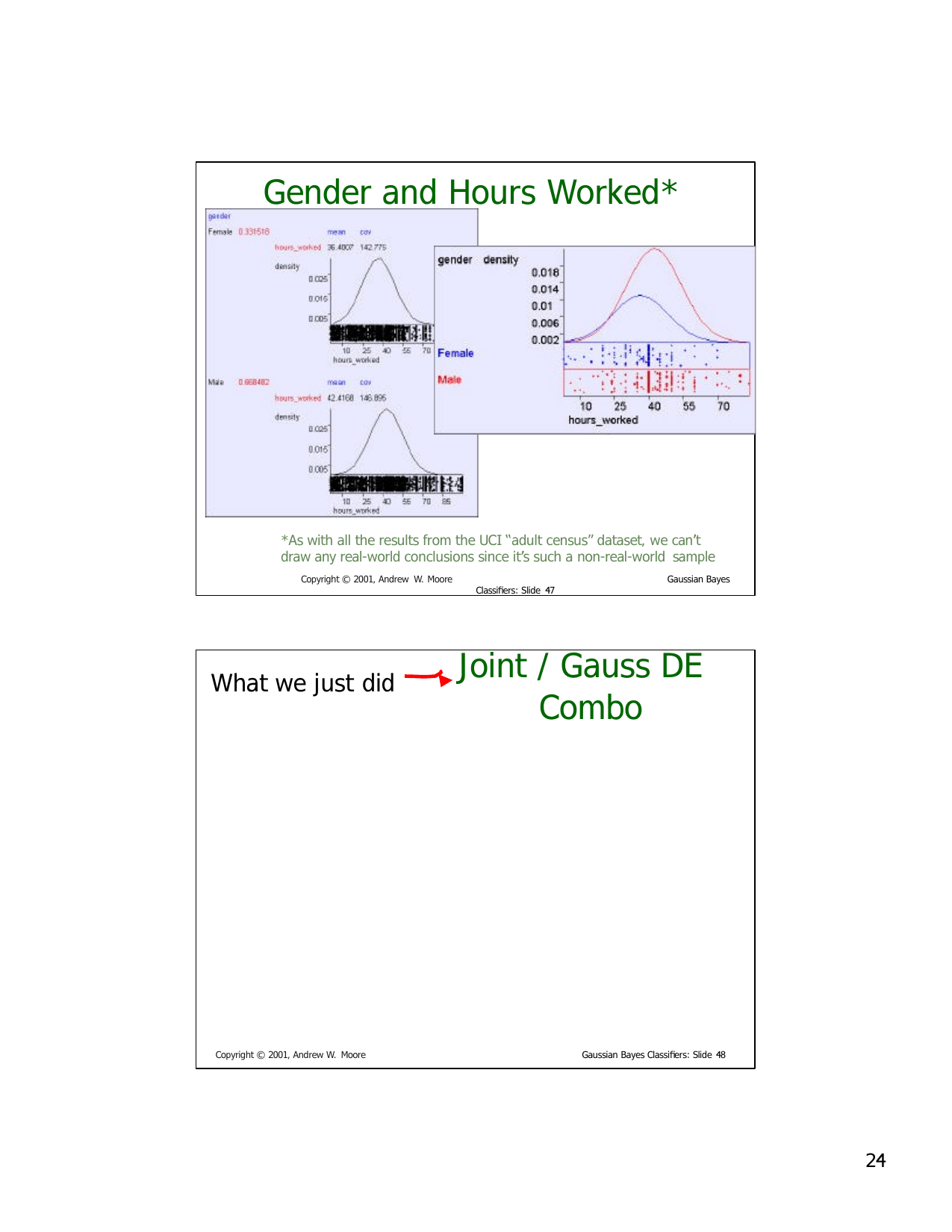

Gender and Hours Worked*

*As with all the results from the UCI “adult census” dataset, we can’t  draw any real-world conclusions since it’s such a non-real-world sample
Copyright © 2001, Andrew W. Moore	Gaussian Bayes Classifiers: Slide 47

Joint / Gauss DE  Combo

What we just did

Copyright © 2001, Andrew W. Moore
Gaussian Bayes Classifiers: Slide 48
24